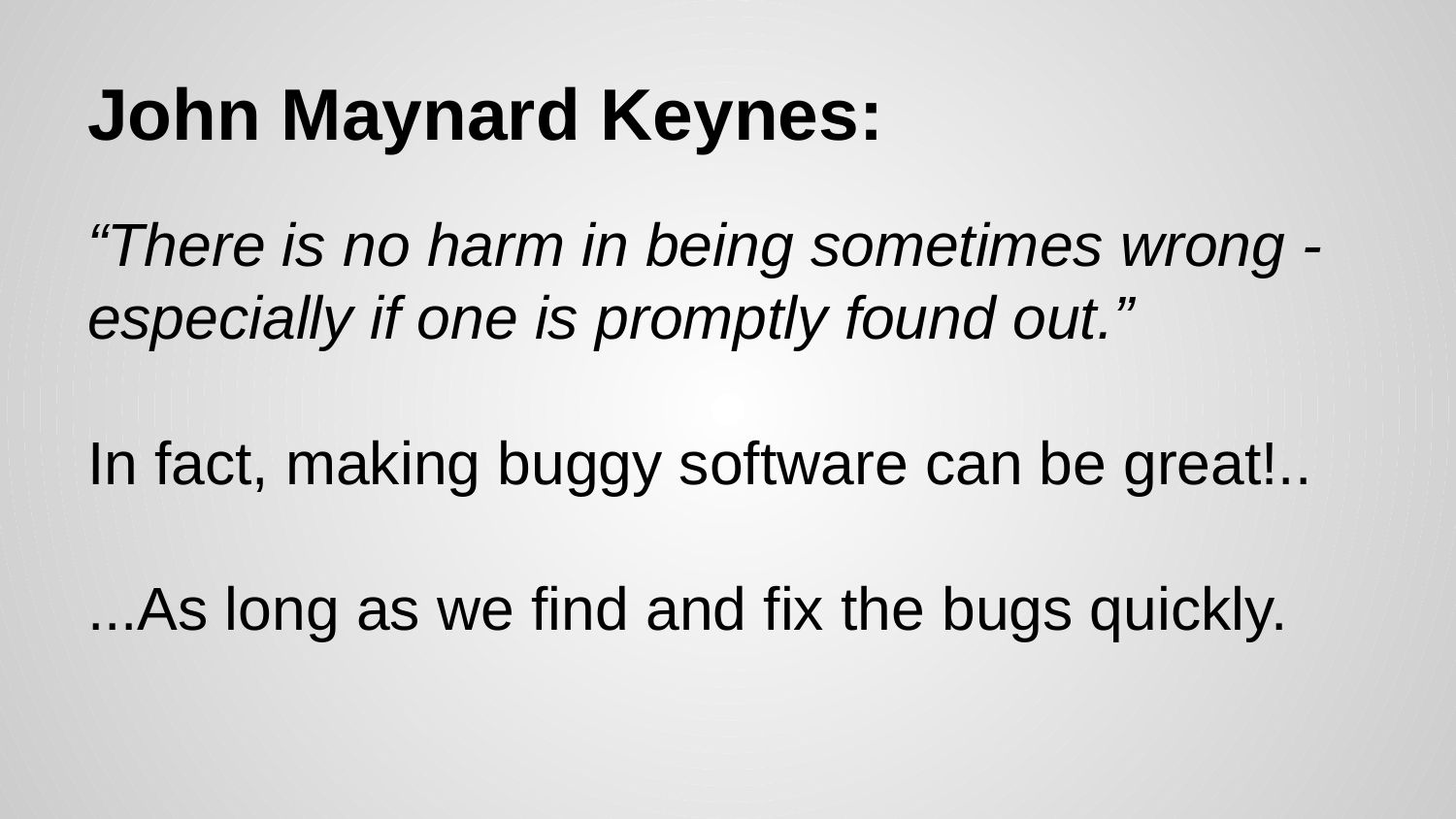

# John Maynard Keynes:
“There is no harm in being sometimes wrong - especially if one is promptly found out.”

In fact, making buggy software can be great!..

...As long as we find and fix the bugs quickly.